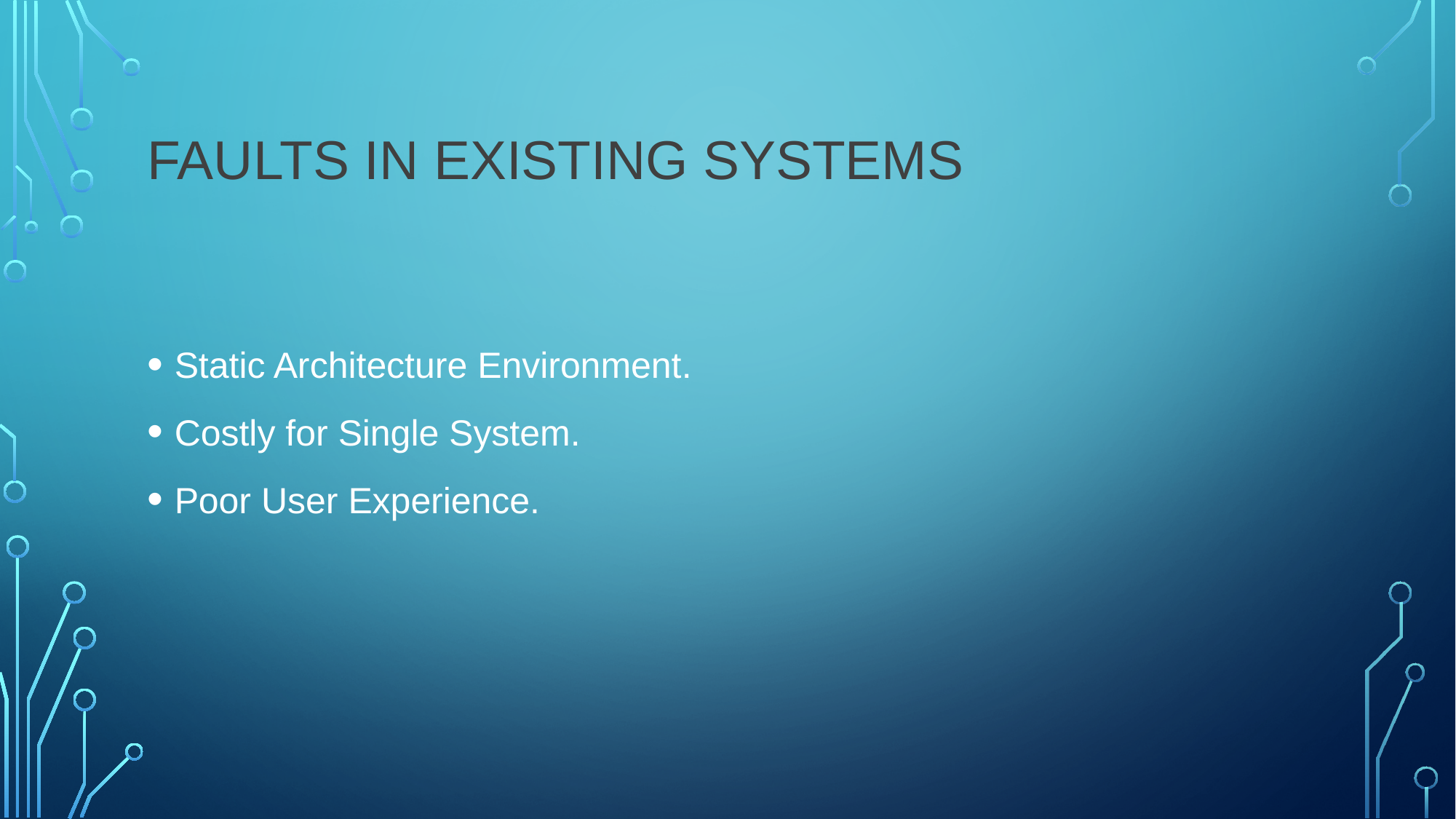

# Faults in existing systems

Static Architecture Environment.
Costly for Single System.
Poor User Experience.